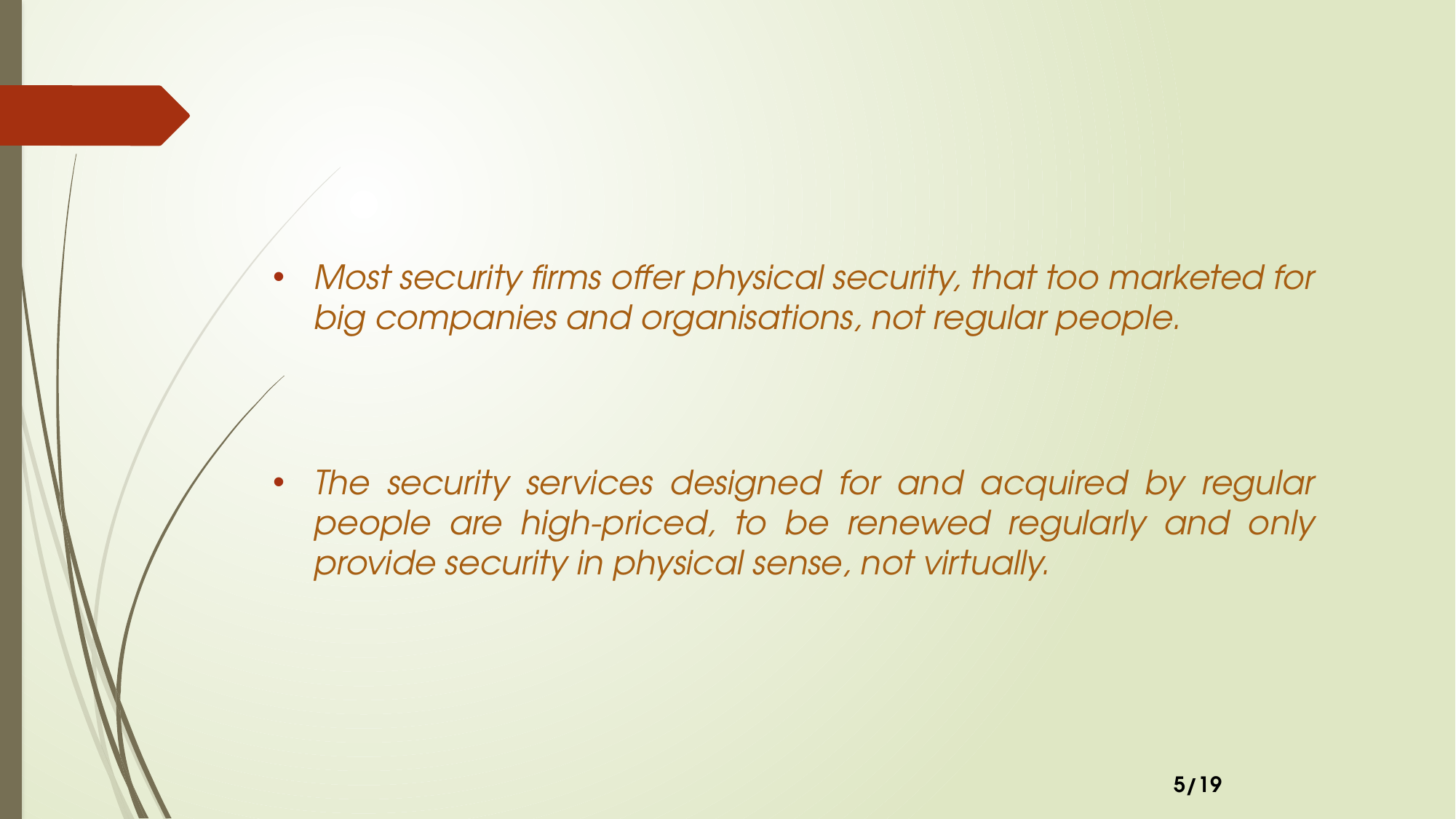

Most security firms offer physical security, that too marketed for big companies and organisations, not regular people.

The security services designed for and acquired by regular people are high-priced, to be renewed regularly and only provide security in physical sense, not virtually.

5/19